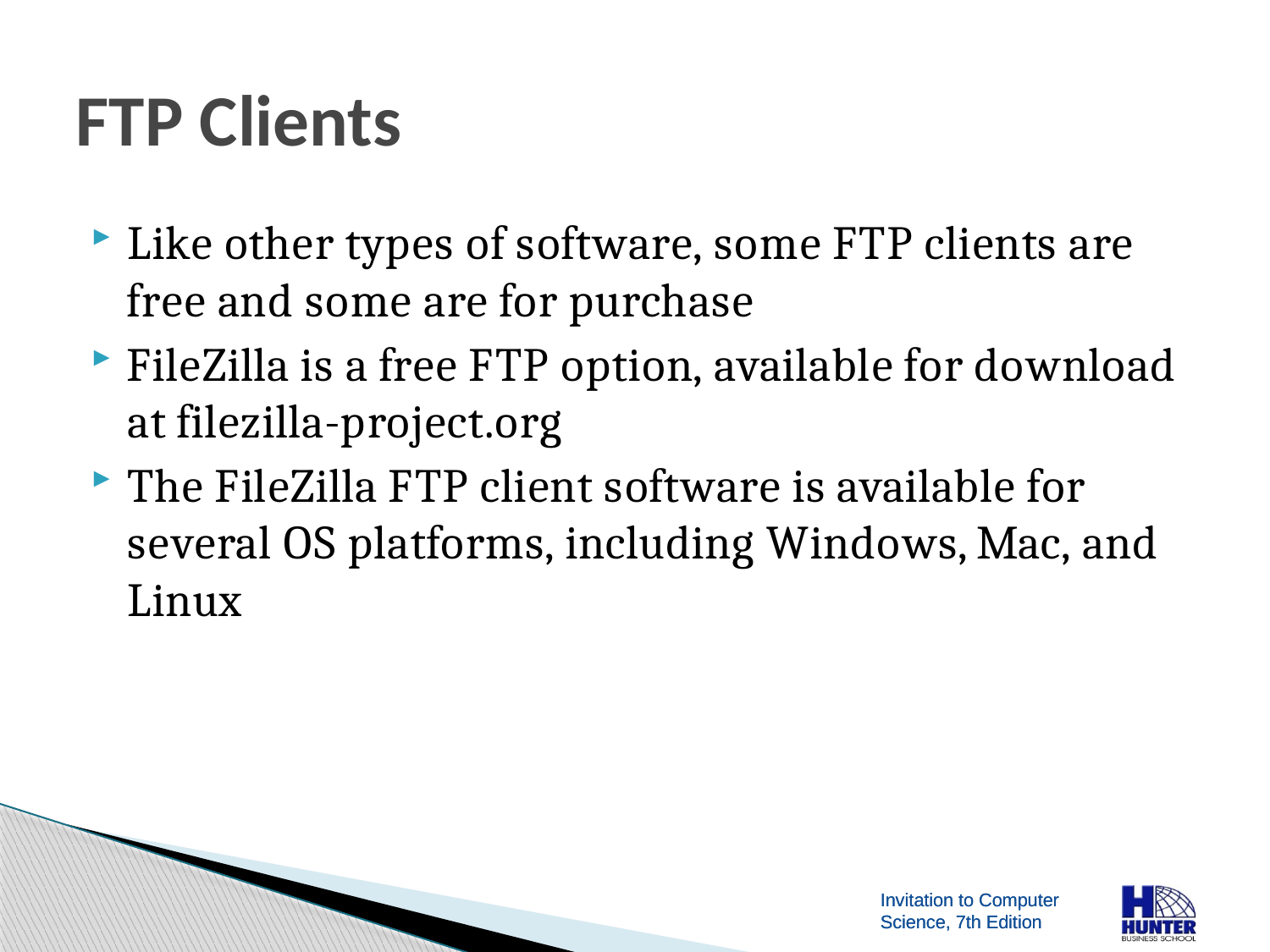

# FTP Clients
Like other types of software, some FTP clients are free and some are for purchase
FileZilla is a free FTP option, available for download at filezilla-project.org
The FileZilla FTP client software is available for several OS platforms, including Windows, Mac, and Linux